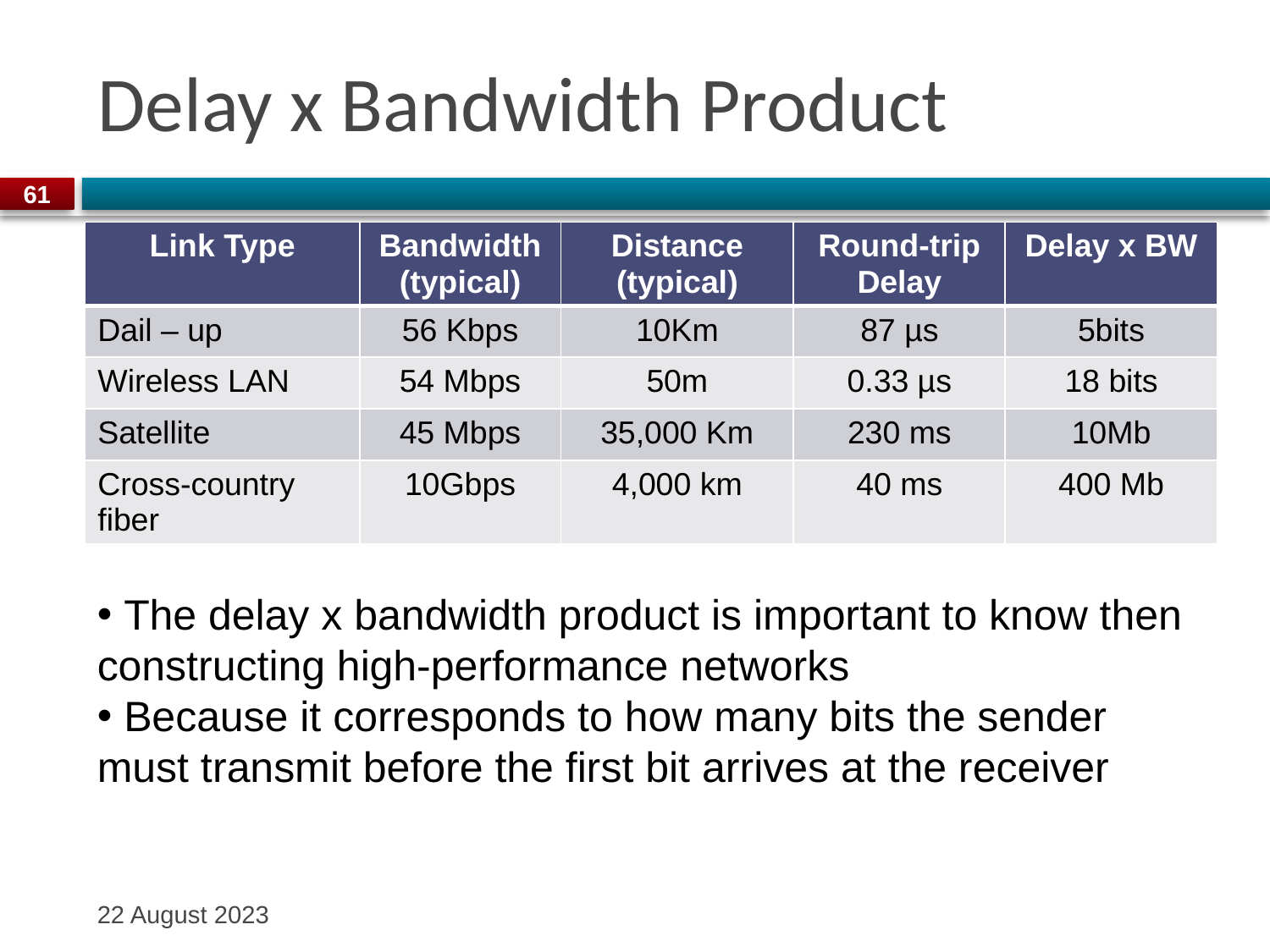

# Delay x Bandwidth Product
61
| Link Type | Bandwidth (typical) | Distance (typical) | Round-trip Delay | Delay x BW |
| --- | --- | --- | --- | --- |
| Dail – up | 56 Kbps | 10Km | 87 µs | 5bits |
| Wireless LAN | 54 Mbps | 50m | 0.33 µs | 18 bits |
| Satellite | 45 Mbps | 35,000 Km | 230 ms | 10Mb |
| Cross-country fiber | 10Gbps | 4,000 km | 40 ms | 400 Mb |
 The delay x bandwidth product is important to know then constructing high-performance networks
 Because it corresponds to how many bits the sender must transmit before the first bit arrives at the receiver
22 August 2023